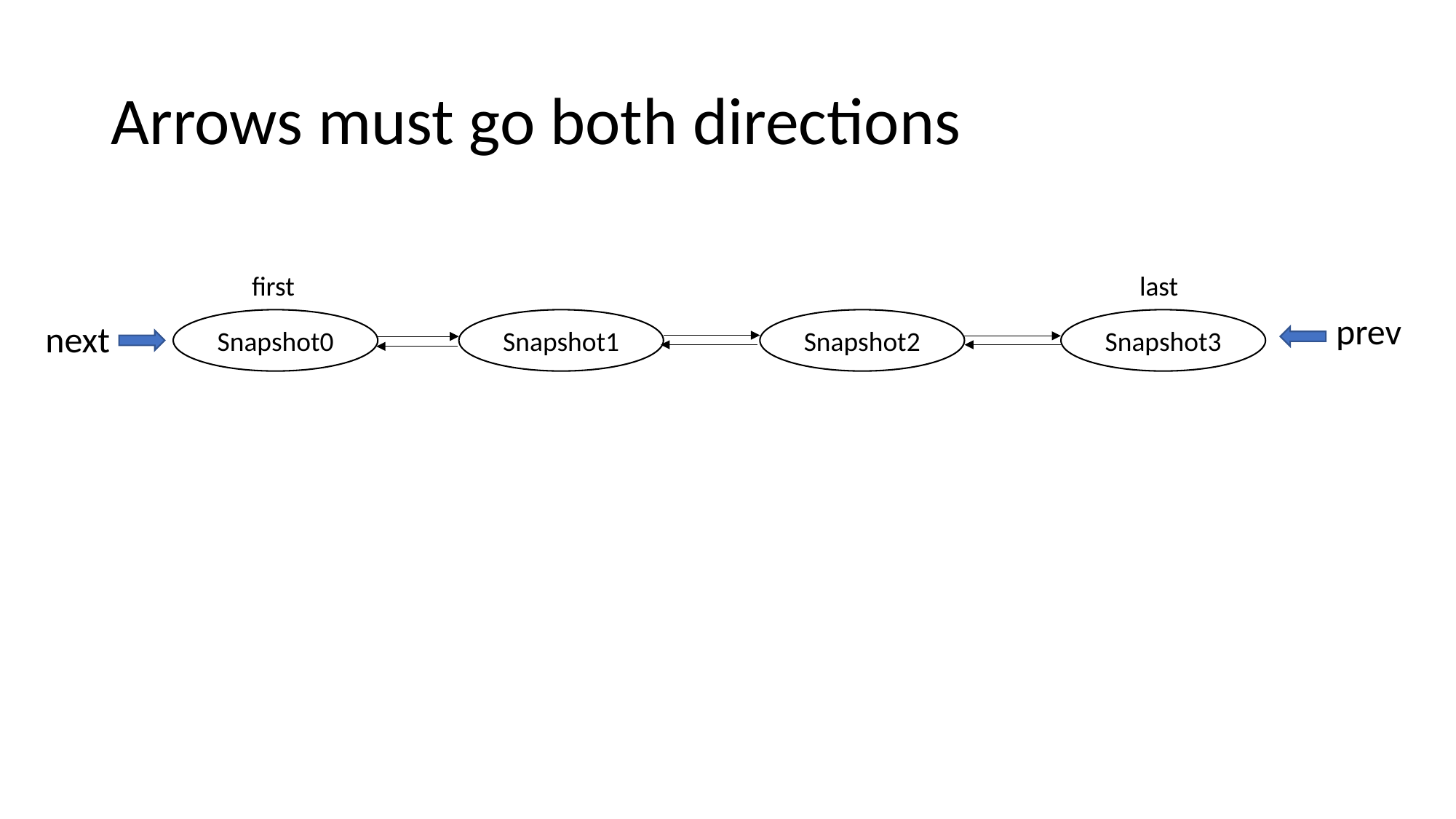

# Arrows must go both directions
first
last
prev
Snapshot0
Snapshot1
Snapshot2
Snapshot3
next